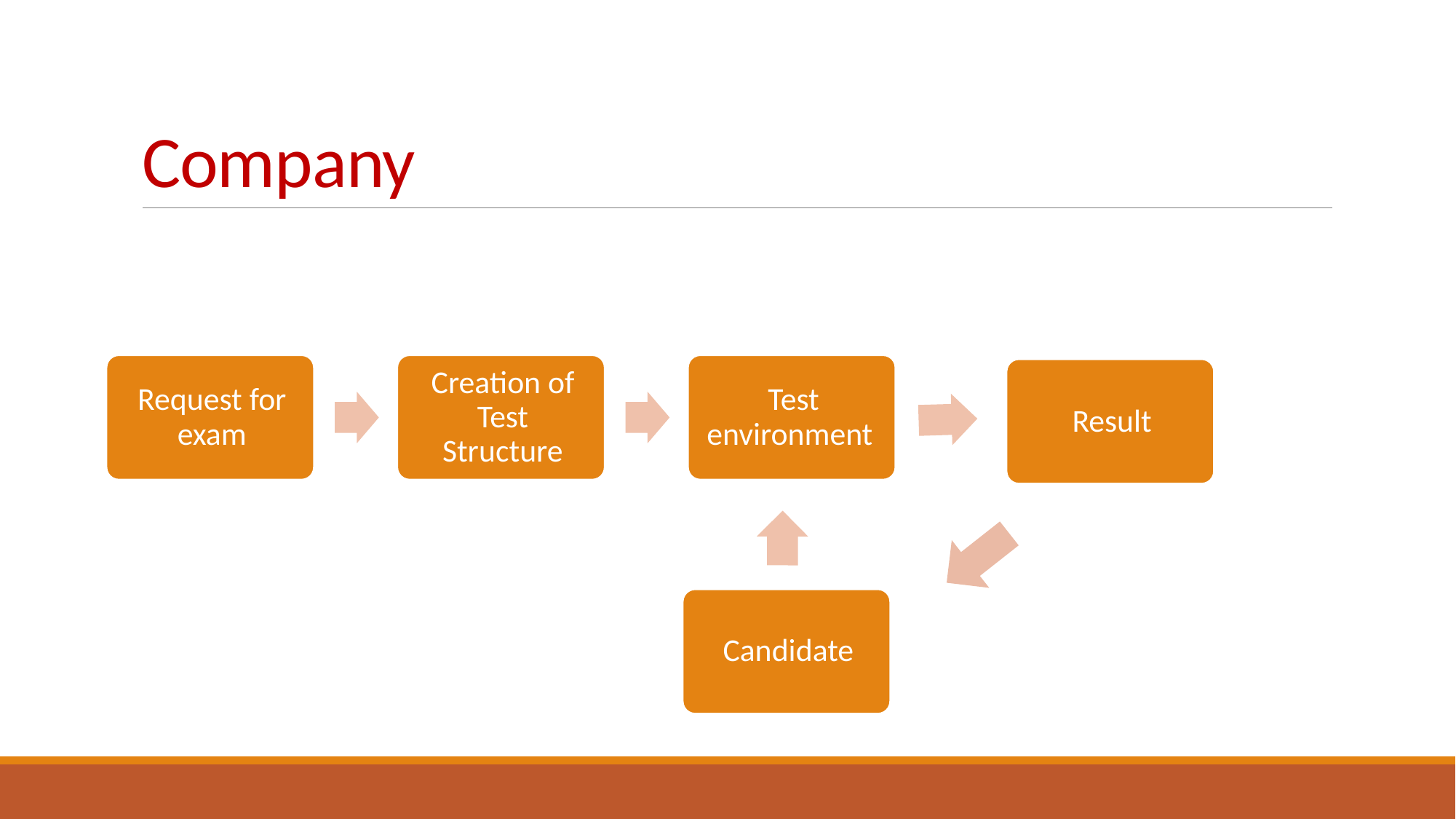

# Company
Request for exam

Creation of Test Structure

Test environment

Result

Candidate